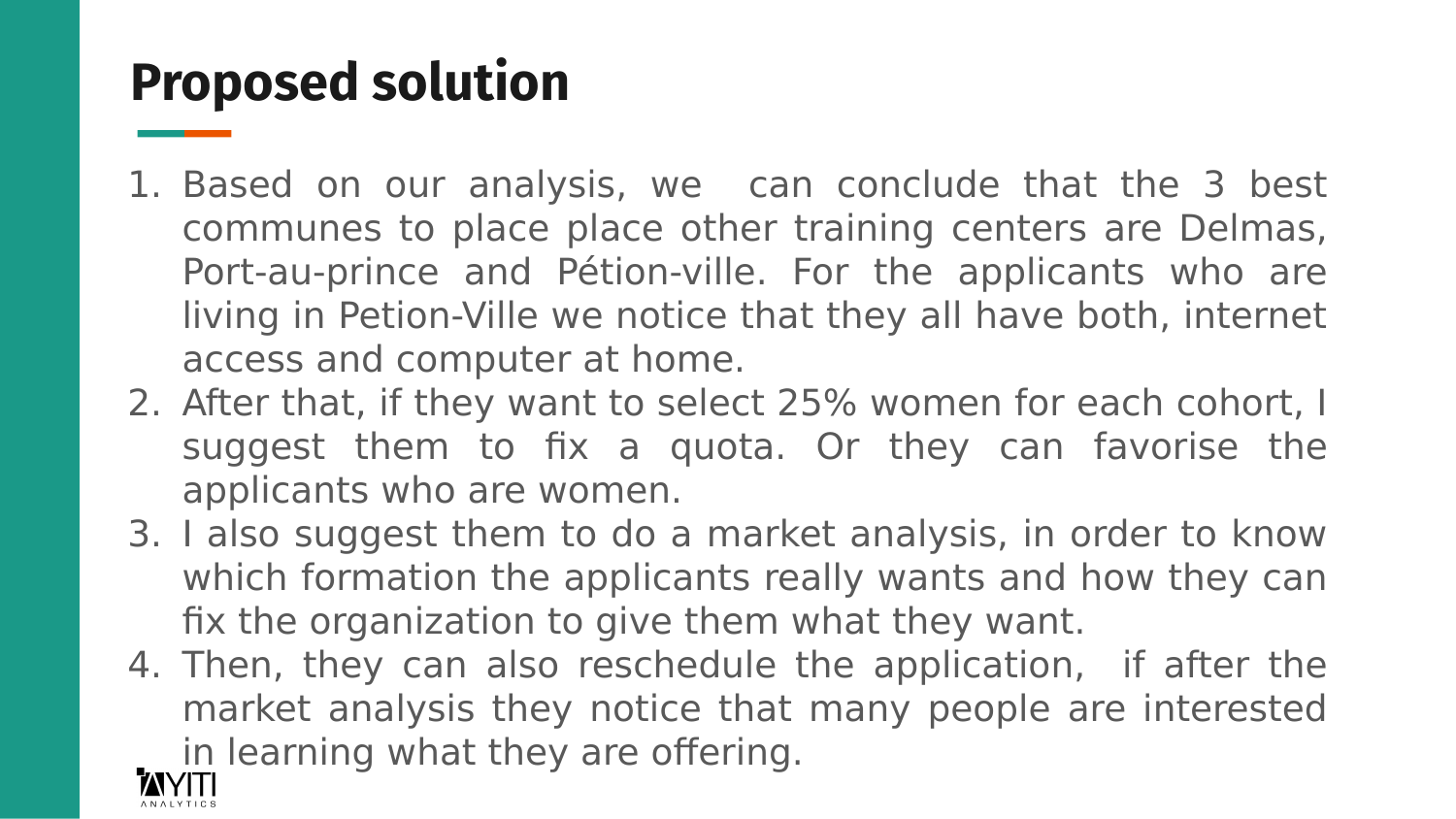

# Proposed solution
Based on our analysis, we  can conclude that the 3 best communes to place place other training centers are Delmas, Port-au-prince and Pétion-ville. For the applicants who are living in Petion-Ville we notice that they all have both, internet access and computer at home.
After that, if they want to select 25% women for each cohort, I suggest them to fix a quota. Or they can favorise the applicants who are women.
I also suggest them to do a market analysis, in order to know which formation the applicants really wants and how they can fix the organization to give them what they want.
Then, they can also reschedule the application,  if after the market analysis they notice that many people are interested in learning what they are offering.